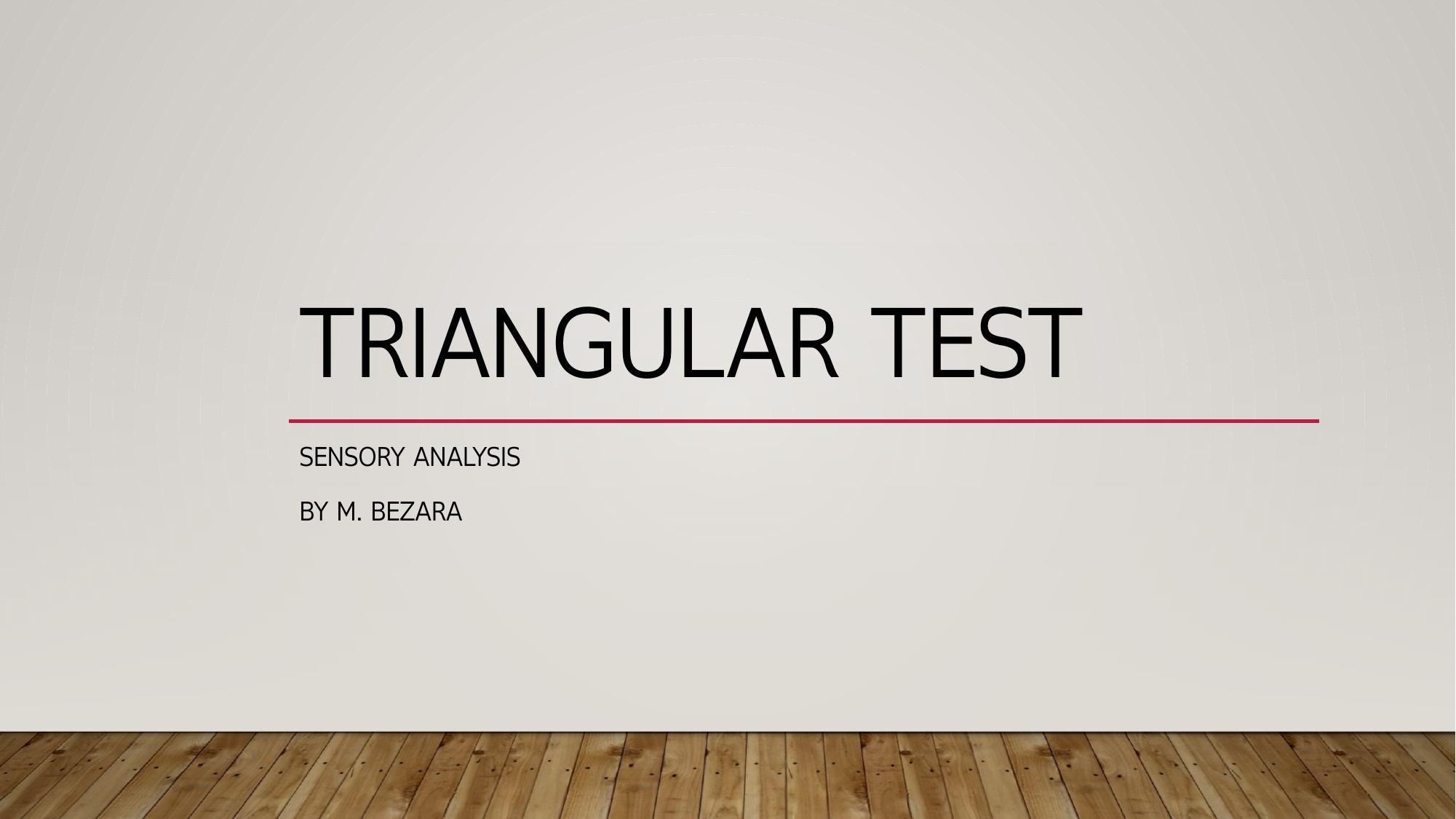

# TRIANGULAR TEST
SENSORY ANALYSIS
By M. BEZARA